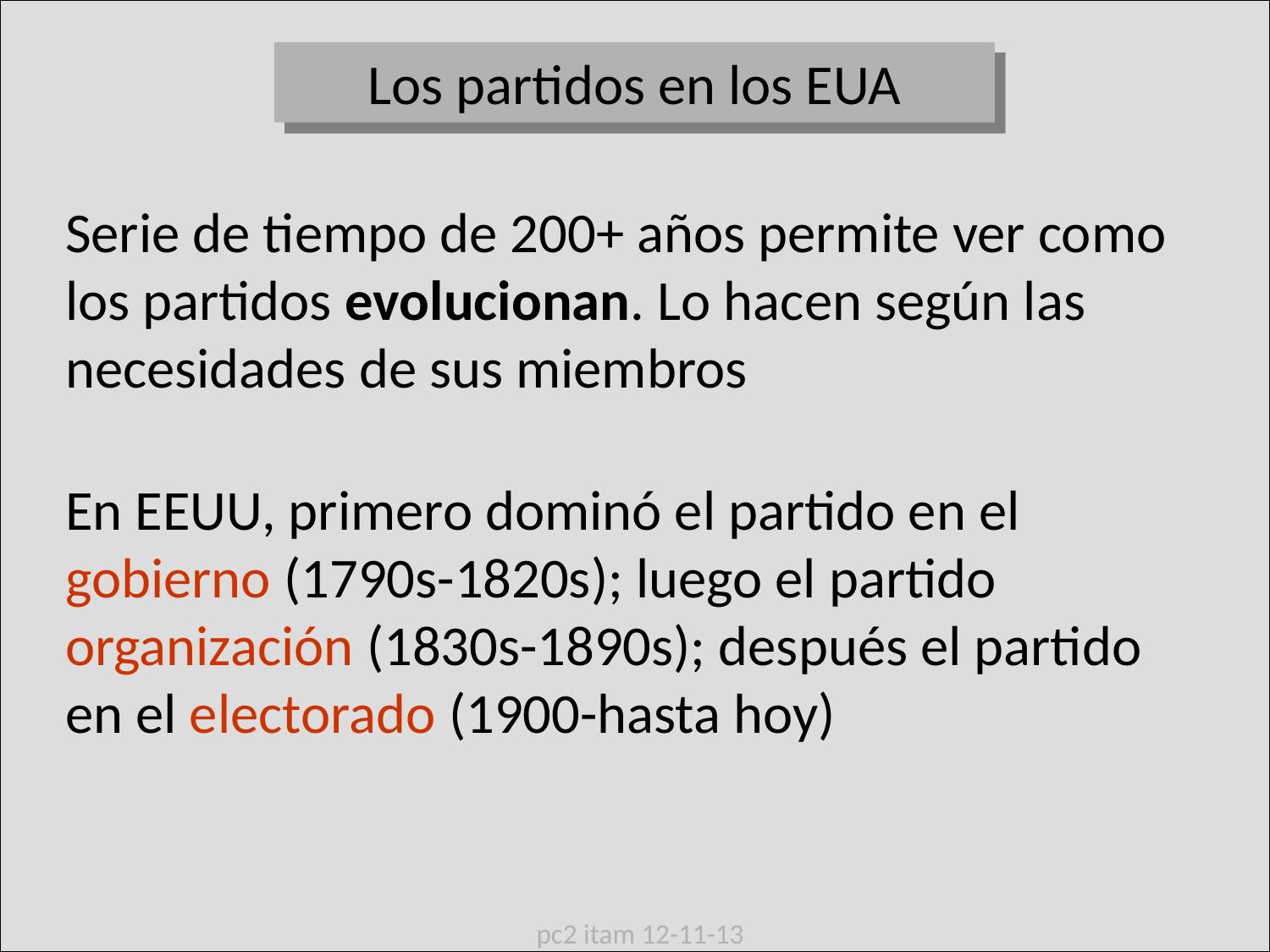

Los partidos en los EUA
Serie de tiempo de 200+ años permite ver como los partidos evolucionan. Lo hacen según las necesidades de sus miembros
En EEUU, primero dominó el partido en el gobierno (1790s-1820s); luego el partido organización (1830s-1890s); después el partido en el electorado (1900-hasta hoy)